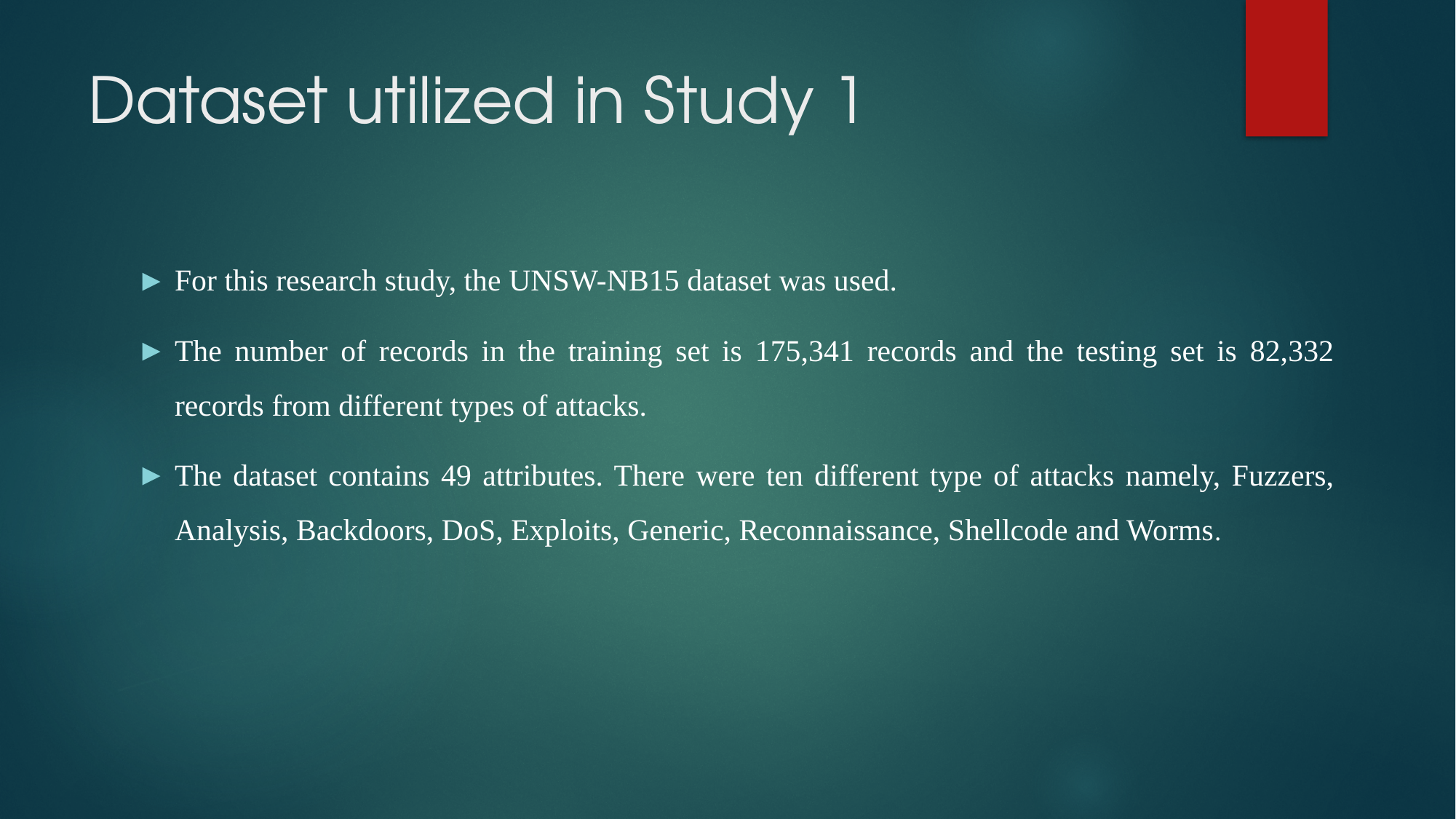

# Dataset utilized in Study 1
For this research study, the UNSW-NB15 dataset was used.
The number of records in the training set is 175,341 records and the testing set is 82,332 records from different types of attacks.
The dataset contains 49 attributes. There were ten different type of attacks namely, Fuzzers, Analysis, Backdoors, DoS, Exploits, Generic, Reconnaissance, Shellcode and Worms.